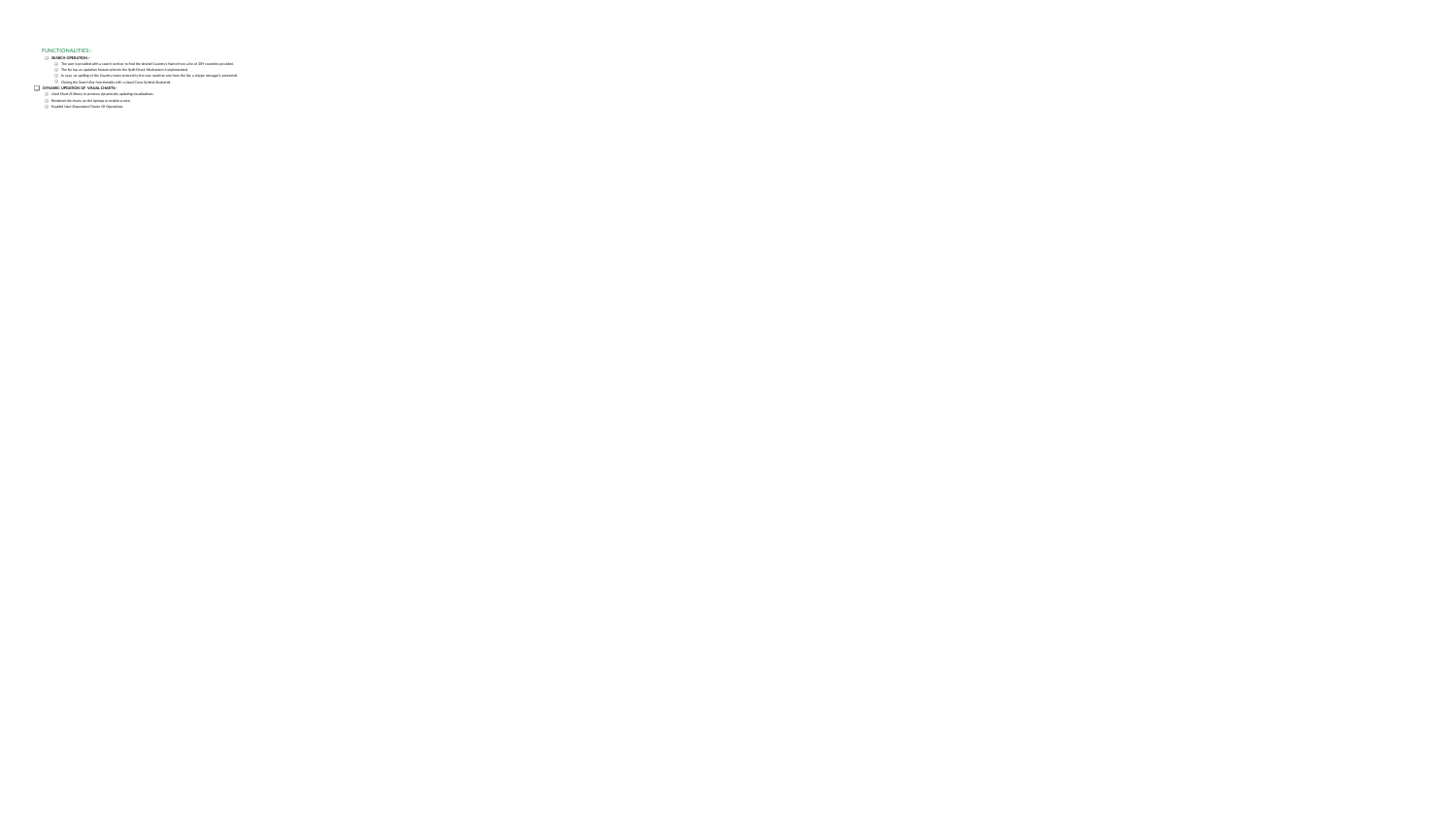

# FUNCTIONALITIES:-
SEARCH OPERATION :-
The user is provided with a search section to find the desired Country’s Name from a list of 209 countries provided.
The list has an updation feature wherein the Spell-Check Mechanism is implemented.
In case, no spelling of the Country name entered by the user matches one from the list, a retype message is presented.
Closing the Search Bar functionality with a visual Cross Symbol illustrated.
 DYNAMIC UPDATION OF  VISUAL CHARTS:-
Used Chart.JS library to produce dynamically updating visualisations.
Rendered the charts on the laptops or mobile screen.
Enabled User-Dependant Choice Of Operations.